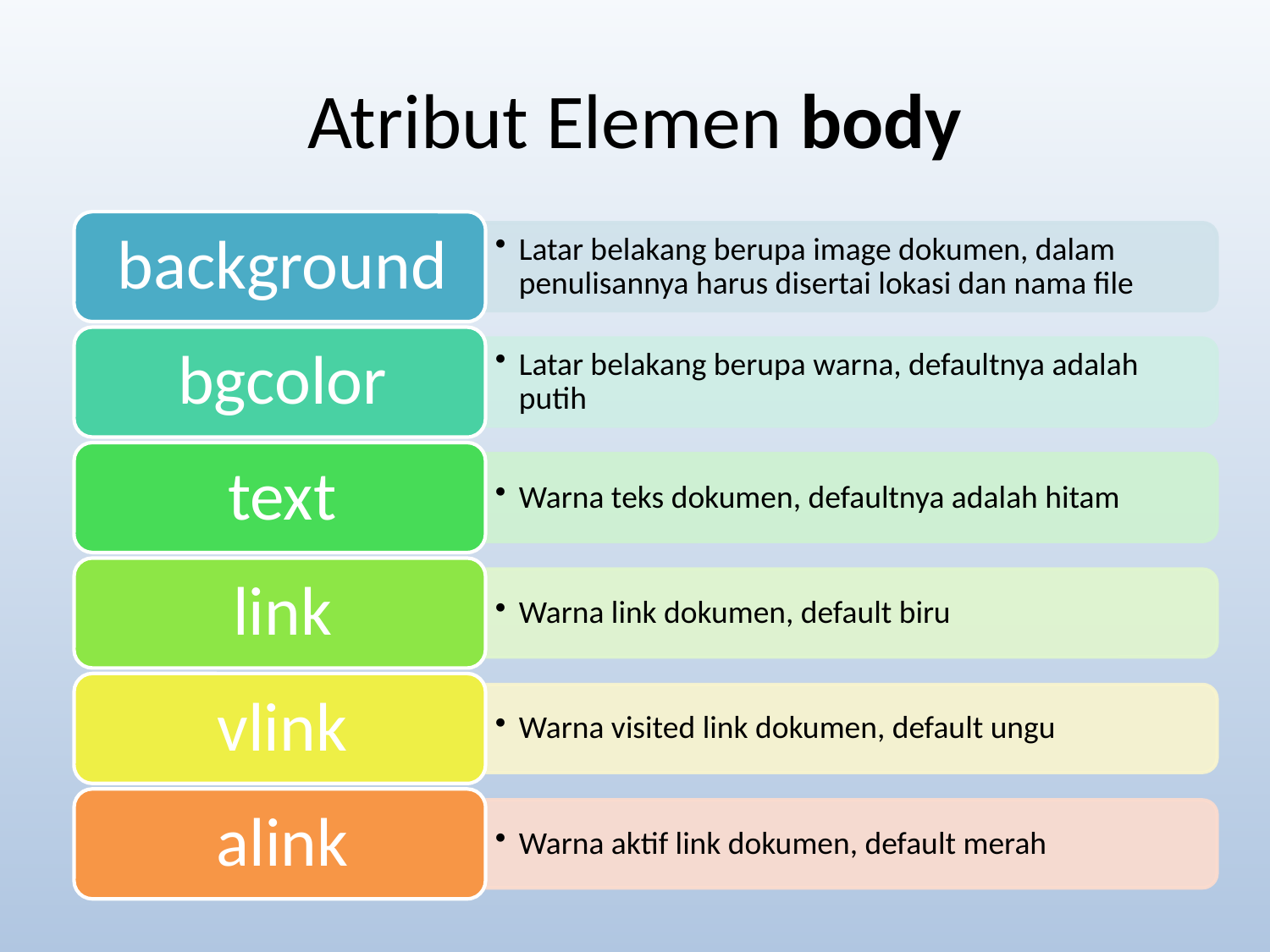

# Atribut Elemen body
Latar belakang berupa image dokumen, dalam penulisannya harus disertai lokasi dan nama file
background
Latar belakang berupa warna, defaultnya adalah putih
bgcolor
Warna teks dokumen, defaultnya adalah hitam
text
Warna link dokumen, default biru
link
Warna visited link dokumen, default ungu
vlink
Warna aktif link dokumen, default merah
alink